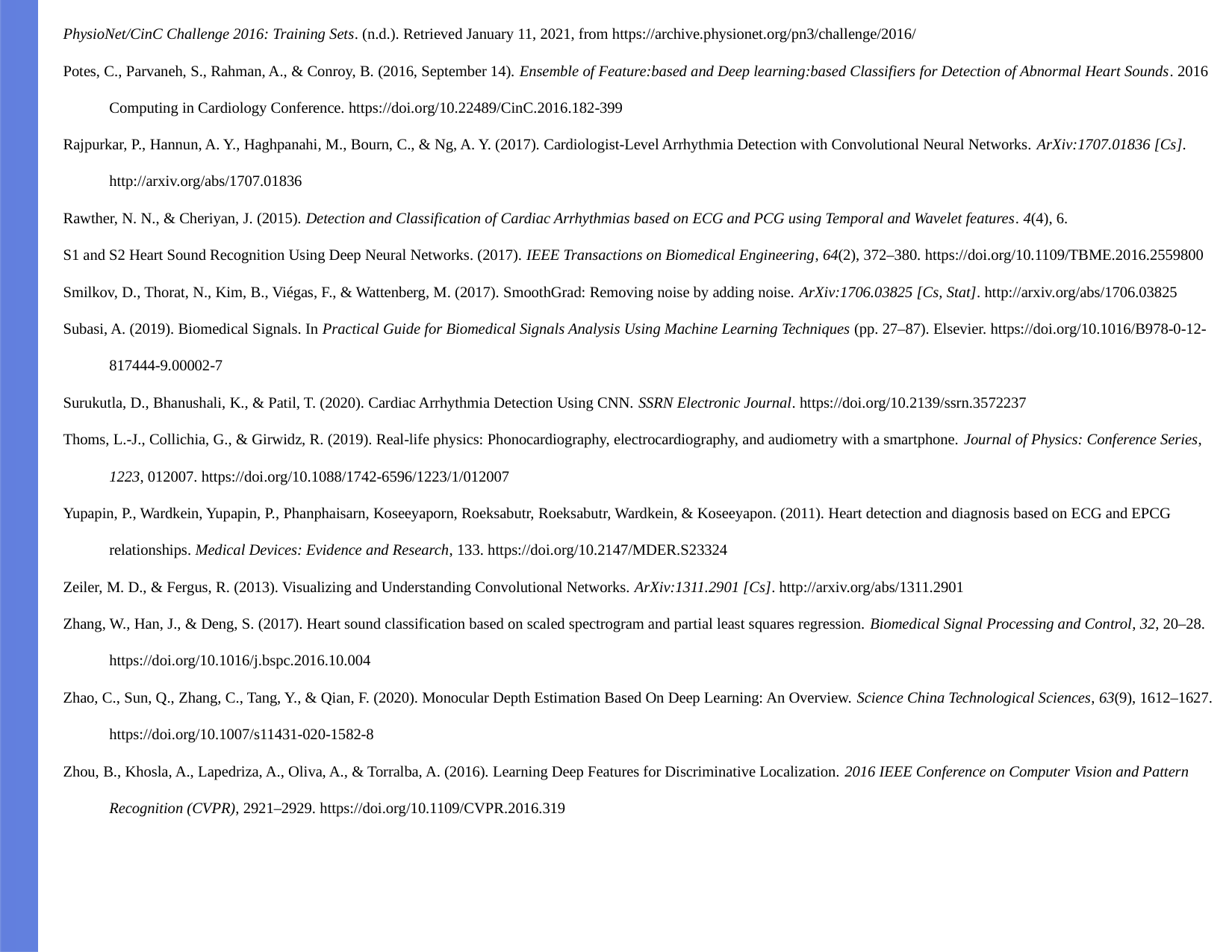

PhysioNet/CinC Challenge 2016: Training Sets. (n.d.). Retrieved January 11, 2021, from https://archive.physionet.org/pn3/challenge/2016/
Potes, C., Parvaneh, S., Rahman, A., & Conroy, B. (2016, September 14). Ensemble of Feature:based and Deep learning:based Classifiers for Detection of Abnormal Heart Sounds. 2016 Computing in Cardiology Conference. https://doi.org/10.22489/CinC.2016.182-399
Rajpurkar, P., Hannun, A. Y., Haghpanahi, M., Bourn, C., & Ng, A. Y. (2017). Cardiologist-Level Arrhythmia Detection with Convolutional Neural Networks. ArXiv:1707.01836 [Cs]. http://arxiv.org/abs/1707.01836
Rawther, N. N., & Cheriyan, J. (2015). Detection and Classification of Cardiac Arrhythmias based on ECG and PCG using Temporal and Wavelet features. 4(4), 6.
S1 and S2 Heart Sound Recognition Using Deep Neural Networks. (2017). IEEE Transactions on Biomedical Engineering, 64(2), 372–380. https://doi.org/10.1109/TBME.2016.2559800
Smilkov, D., Thorat, N., Kim, B., Viégas, F., & Wattenberg, M. (2017). SmoothGrad: Removing noise by adding noise. ArXiv:1706.03825 [Cs, Stat]. http://arxiv.org/abs/1706.03825
Subasi, A. (2019). Biomedical Signals. In Practical Guide for Biomedical Signals Analysis Using Machine Learning Techniques (pp. 27–87). Elsevier. https://doi.org/10.1016/B978-0-12-817444-9.00002-7
Surukutla, D., Bhanushali, K., & Patil, T. (2020). Cardiac Arrhythmia Detection Using CNN. SSRN Electronic Journal. https://doi.org/10.2139/ssrn.3572237
Thoms, L.-J., Collichia, G., & Girwidz, R. (2019). Real-life physics: Phonocardiography, electrocardiography, and audiometry with a smartphone. Journal of Physics: Conference Series, 1223, 012007. https://doi.org/10.1088/1742-6596/1223/1/012007
Yupapin, P., Wardkein, Yupapin, P., Phanphaisarn, Koseeyaporn, Roeksabutr, Roeksabutr, Wardkein, & Koseeyapon. (2011). Heart detection and diagnosis based on ECG and EPCG relationships. Medical Devices: Evidence and Research, 133. https://doi.org/10.2147/MDER.S23324
Zeiler, M. D., & Fergus, R. (2013). Visualizing and Understanding Convolutional Networks. ArXiv:1311.2901 [Cs]. http://arxiv.org/abs/1311.2901
Zhang, W., Han, J., & Deng, S. (2017). Heart sound classification based on scaled spectrogram and partial least squares regression. Biomedical Signal Processing and Control, 32, 20–28. https://doi.org/10.1016/j.bspc.2016.10.004
Zhao, C., Sun, Q., Zhang, C., Tang, Y., & Qian, F. (2020). Monocular Depth Estimation Based On Deep Learning: An Overview. Science China Technological Sciences, 63(9), 1612–1627. https://doi.org/10.1007/s11431-020-1582-8
Zhou, B., Khosla, A., Lapedriza, A., Oliva, A., & Torralba, A. (2016). Learning Deep Features for Discriminative Localization. 2016 IEEE Conference on Computer Vision and Pattern Recognition (CVPR), 2921–2929. https://doi.org/10.1109/CVPR.2016.319